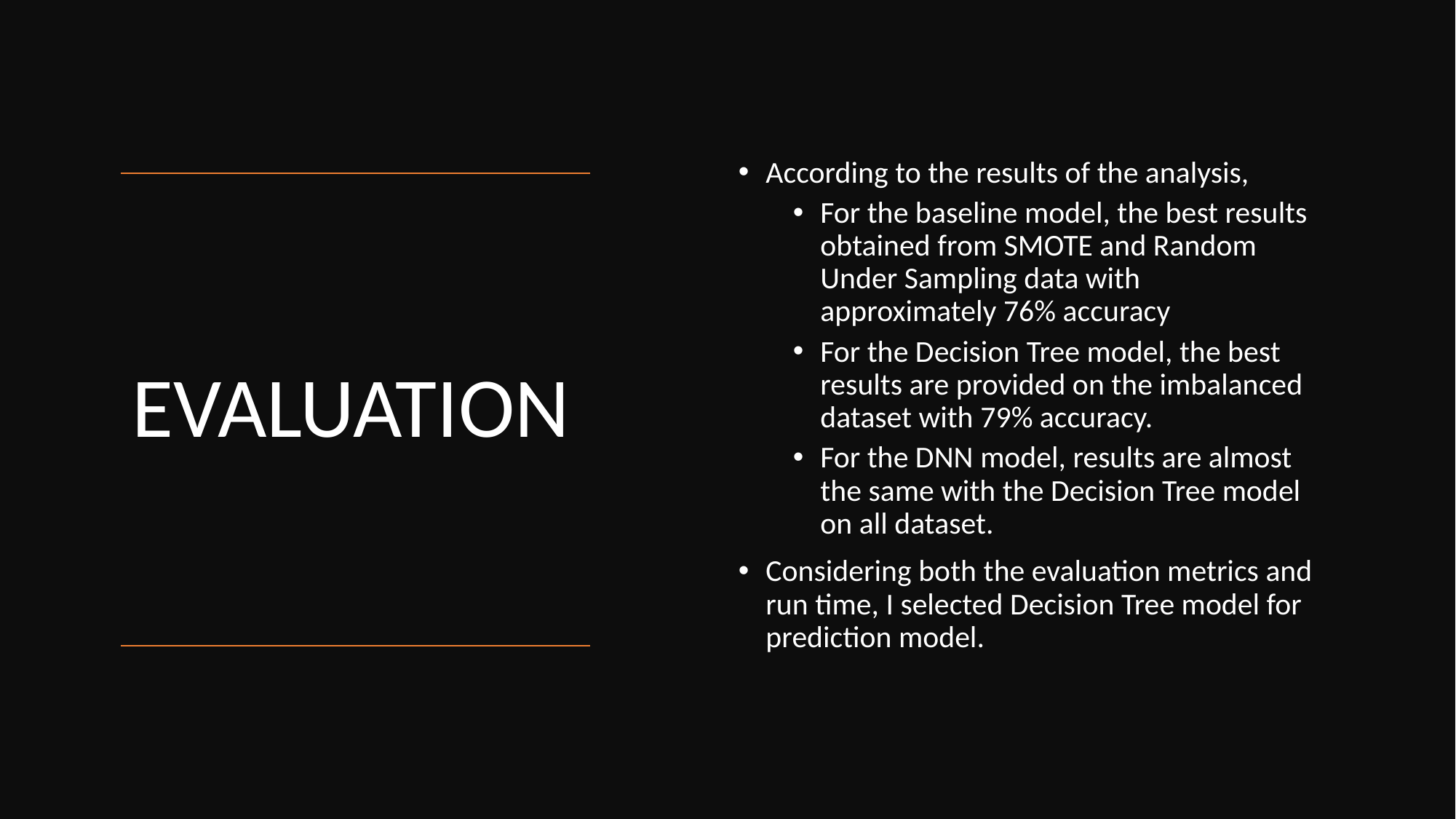

According to the results of the analysis,
For the baseline model, the best results obtained from SMOTE and Random Under Sampling data with approximately 76% accuracy
For the Decision Tree model, the best results are provided on the imbalanced dataset with 79% accuracy.
For the DNN model, results are almost the same with the Decision Tree model on all dataset.
Considering both the evaluation metrics and run time, I selected Decision Tree model for prediction model.
# EVALUATION